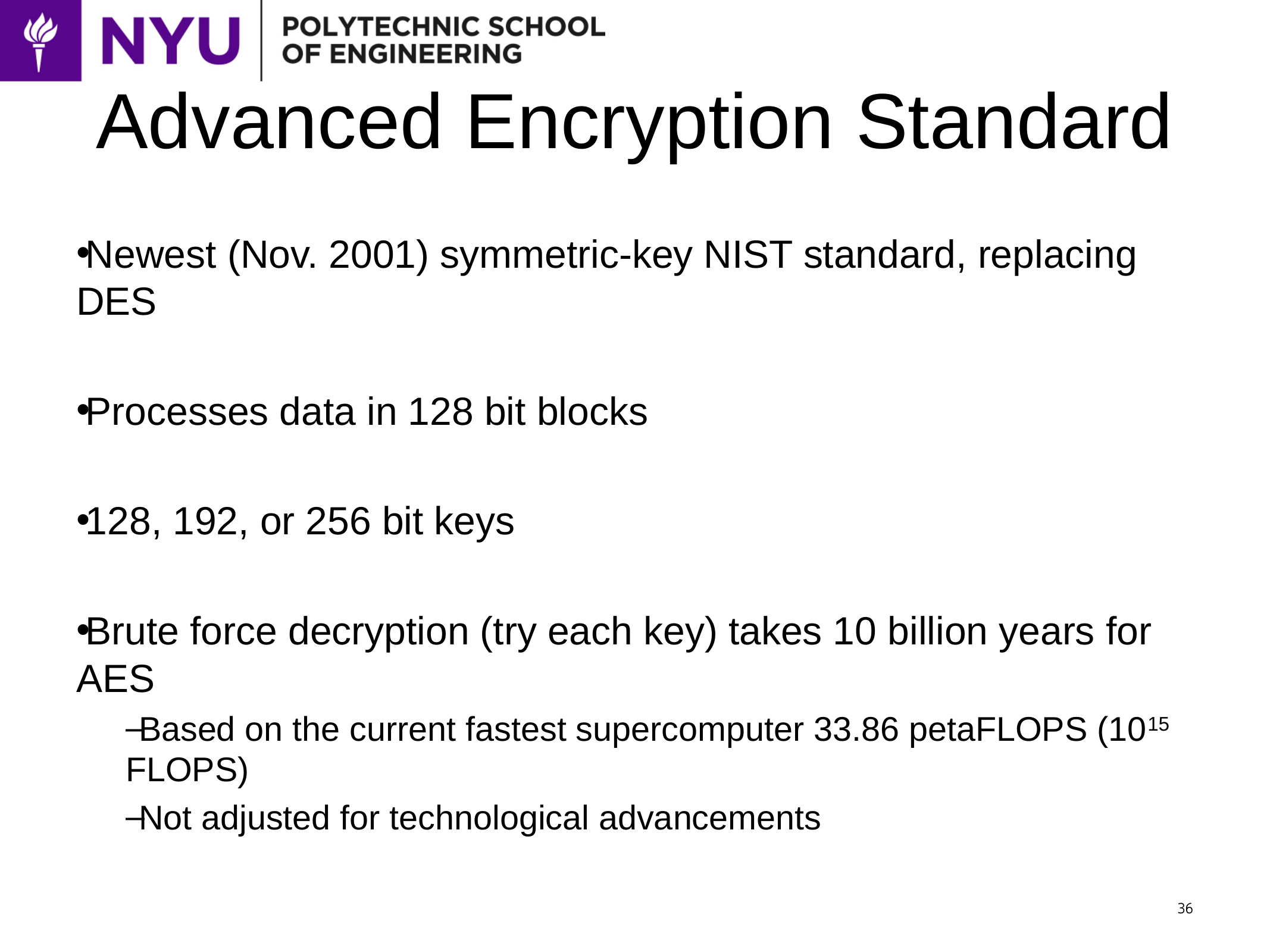

# Advanced Encryption Standard
Newest (Nov. 2001) symmetric-key NIST standard, replacing DES

Processes data in 128 bit blocks

128, 192, or 256 bit keys

Brute force decryption (try each key) takes 10 billion years for AES
Based on the current fastest supercomputer 33.86 petaFLOPS (1015 FLOPS)
Not adjusted for technological advancements

36